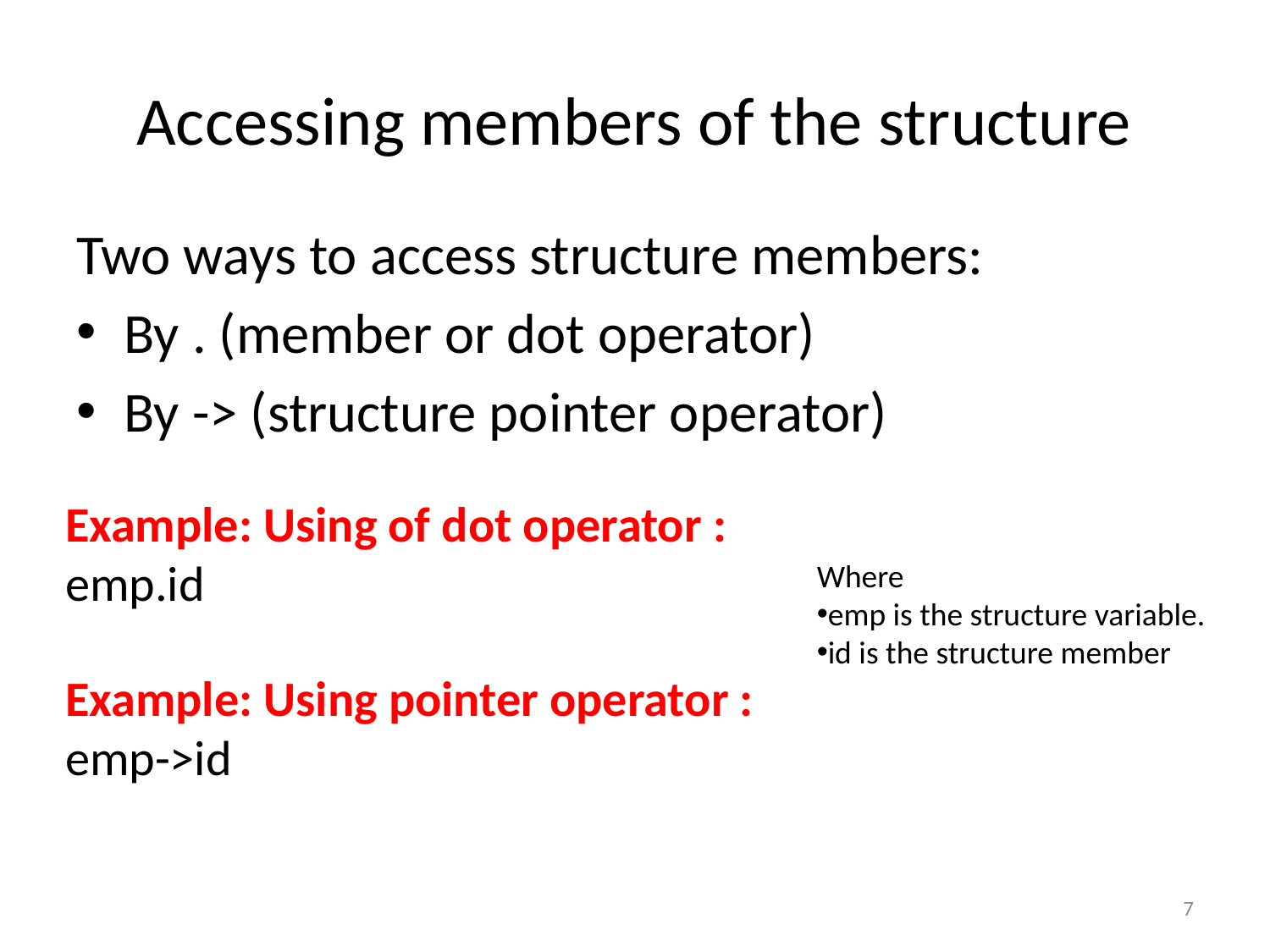

# Accessing members of the structure
Two ways to access structure members:
By . (member or dot operator)
By -> (structure pointer operator)

Example: Using of dot operator :
emp.id
Where
emp is the structure variable.
id is the structure member

Example: Using pointer operator :
emp->id
7